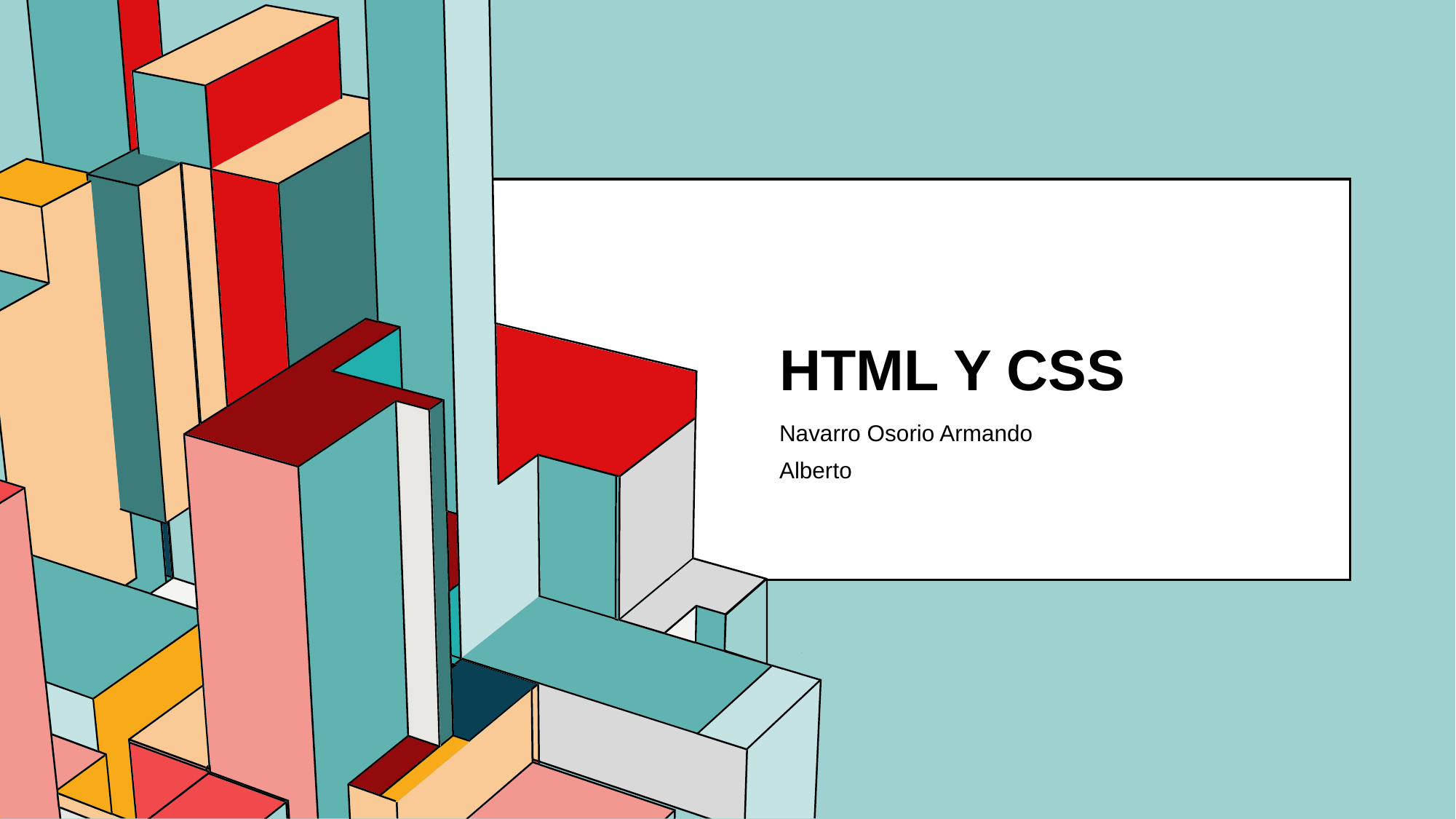

# HTML Y CSS
Navarro Osorio Armando
Alberto